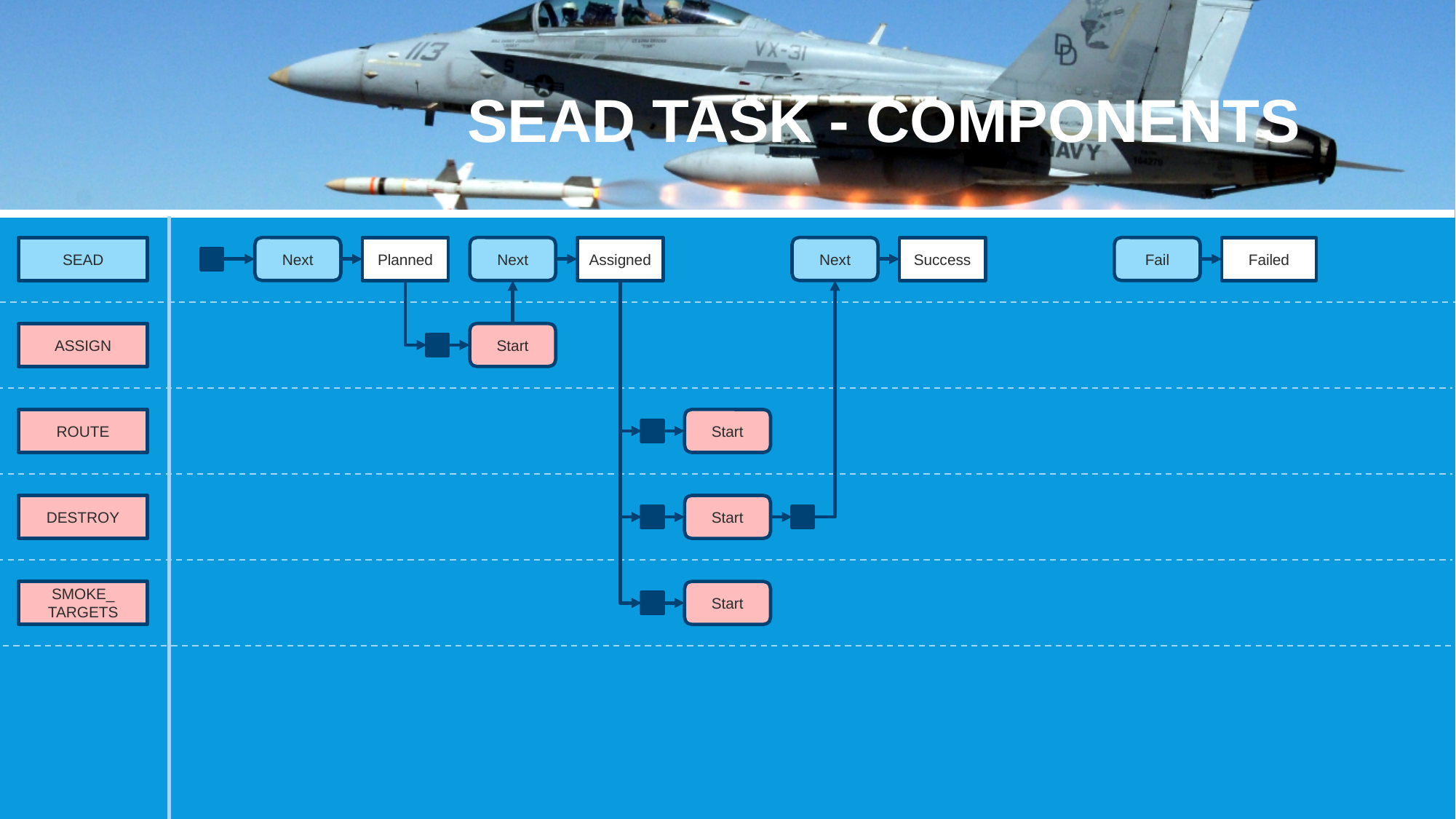

# Sead task - components
Success
SEAD
Next
Planned
Next
Assigned
Next
Fail
Failed

ASSIGN
Start

ROUTE
Start

DESTROY
Start

Start
SMOKE_
TARGETS